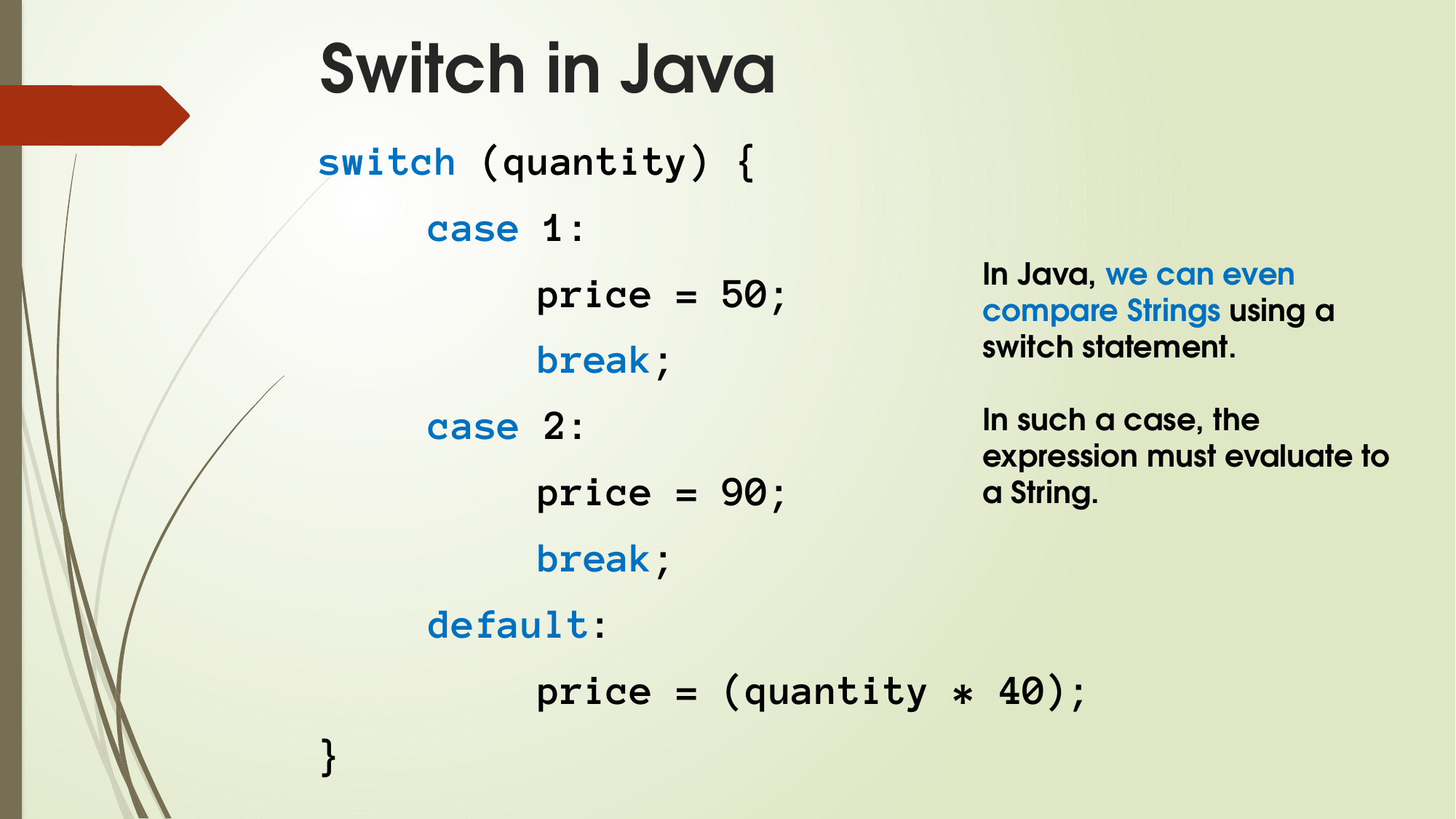

# Switch in Java
switch (quantity) {
	case 1:
		price = 50;
		break;
	case 2:
		price = 90;
		break;
	default:
		price = (quantity * 40);
}
In Java, we can even compare Strings using a switch statement.

In such a case, the expression must evaluate to a String.